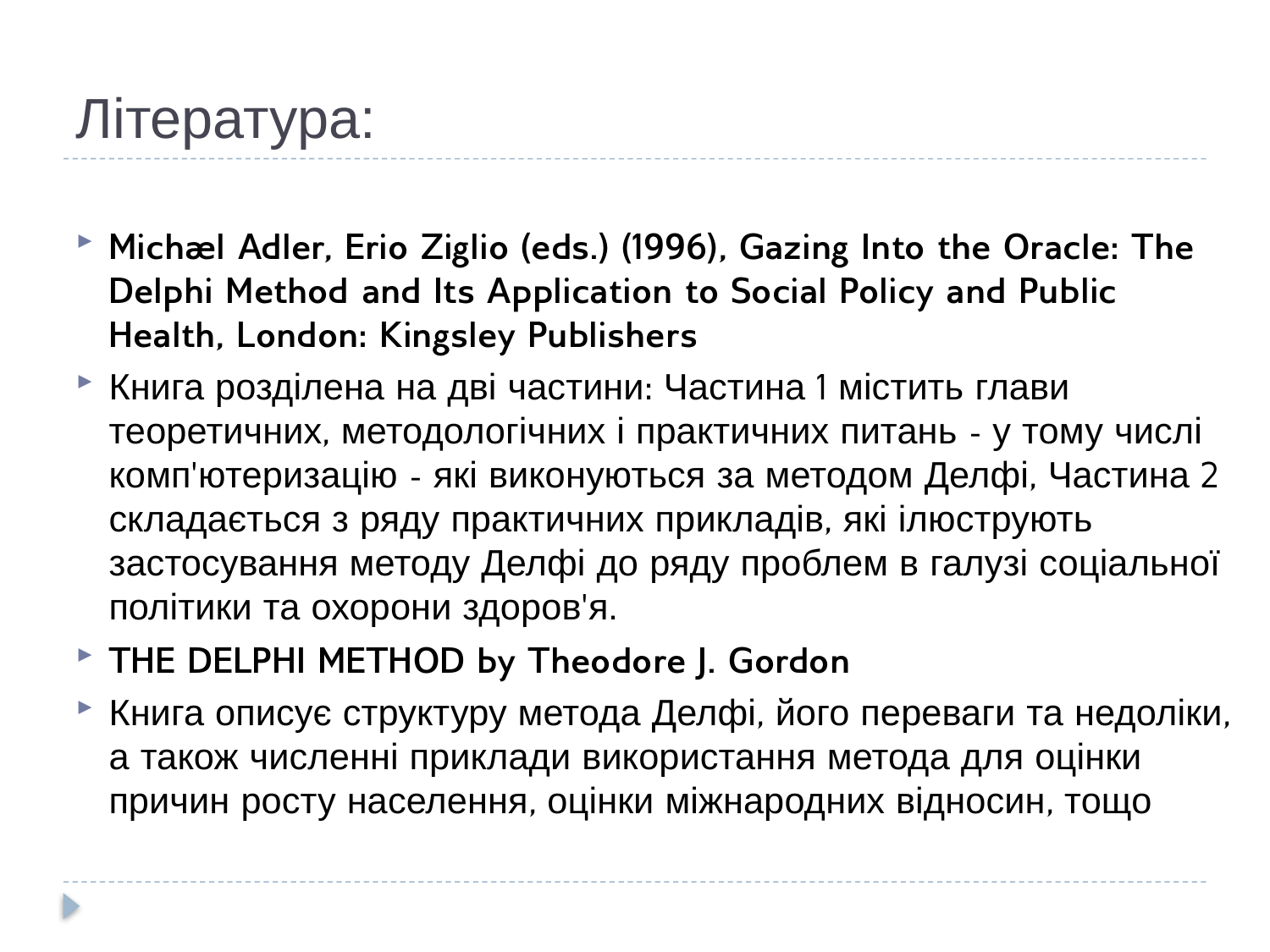

# Література:
Michael Adler, Erio Ziglio (eds.) (1996), Gazing Into the Oracle: The Delphi Method and Its Application to Social Policy and Public Health, London: Kingsley Publishers
Книга розділена на дві частини: Частина 1 містить глави теоретичних, методологічних і практичних питань - у тому числі комп'ютеризацію - які виконуються за методом Делфі, Частина 2 складається з ряду практичних прикладів, які ілюструють застосування методу Делфі до ряду проблем в галузі соціальної політики та охорони здоров'я.
THE DELPHI METHOD by Theodore J. Gordon
Книга описує структуру метода Делфі, його переваги та недоліки, а також численні приклади використання метода для оцінки причин росту населення, оцінки міжнародних відносин, тощо